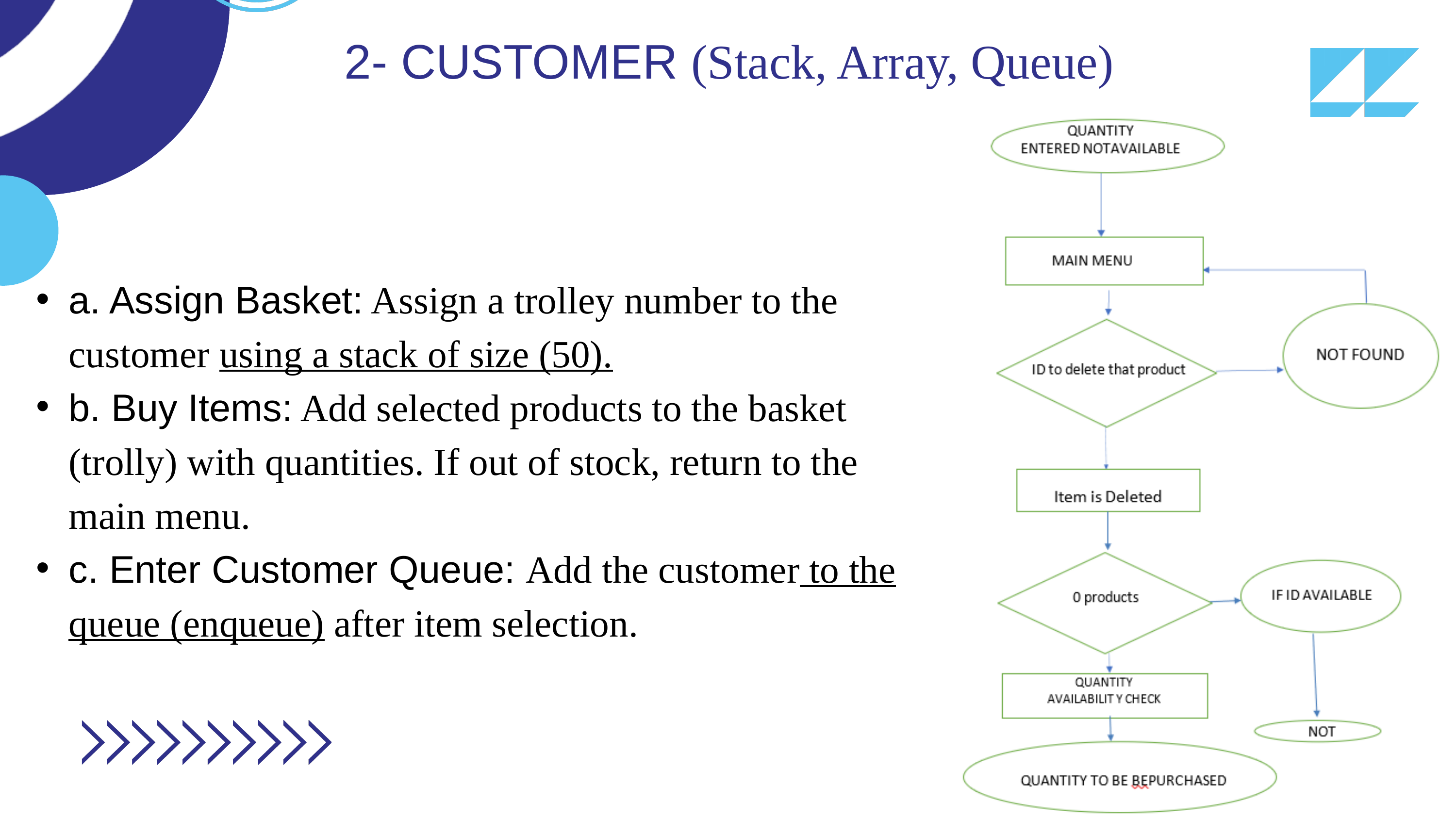

2- CUSTOMER (Stack, Array, Queue)

a. Assign Basket: Assign a trolley number to the customer using a stack of size (50).
b. Buy Items: Add selected products to the basket (trolly) with quantities. If out of stock, return to the main menu.
c. Enter Customer Queue: Add the customer to the queue (enqueue) after item selection.